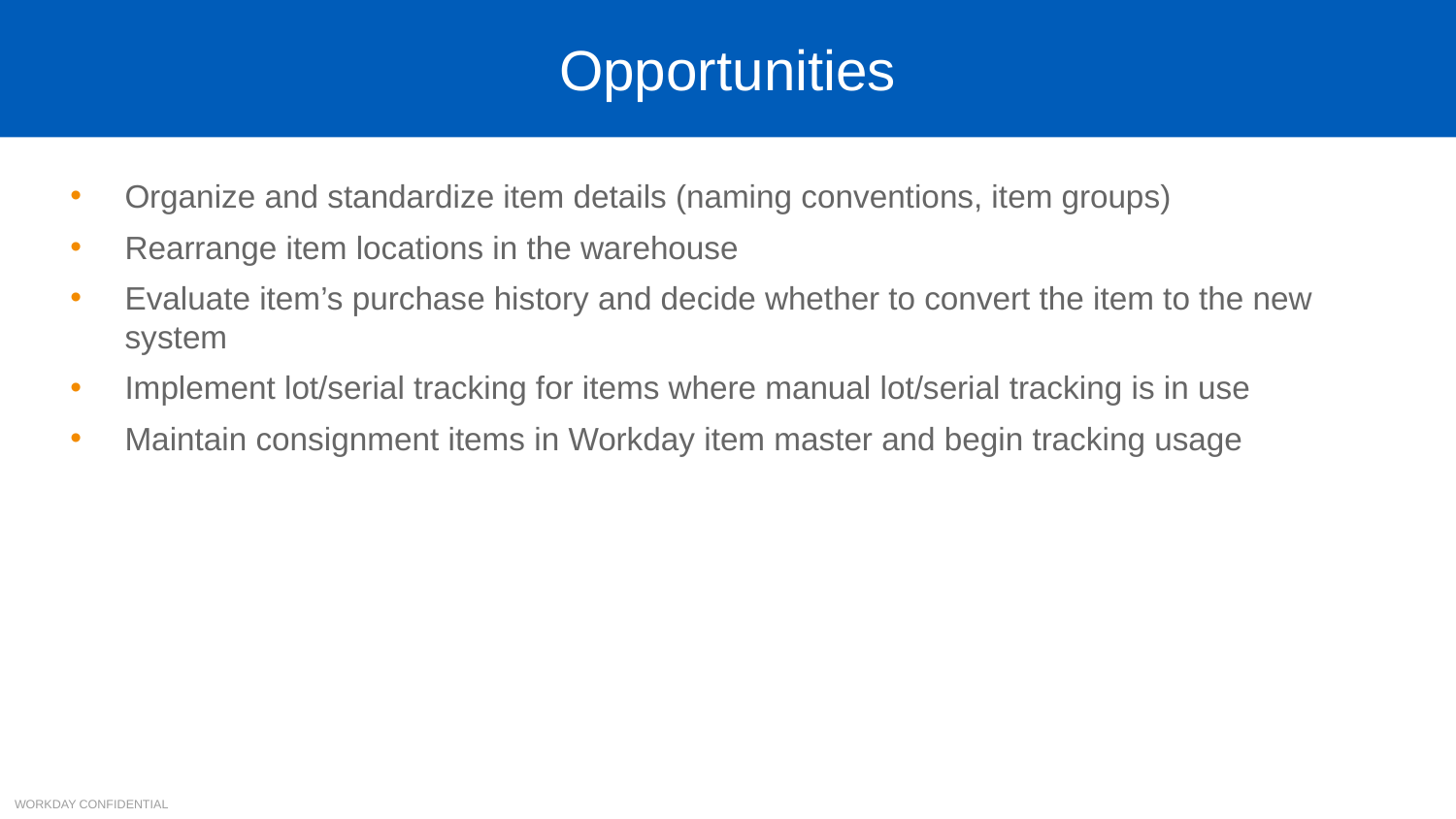

# Opportunities
Organize and standardize item details (naming conventions, item groups)
Rearrange item locations in the warehouse
Evaluate item’s purchase history and decide whether to convert the item to the new system
Implement lot/serial tracking for items where manual lot/serial tracking is in use
Maintain consignment items in Workday item master and begin tracking usage

WORKDAY CONFIDENTIAL